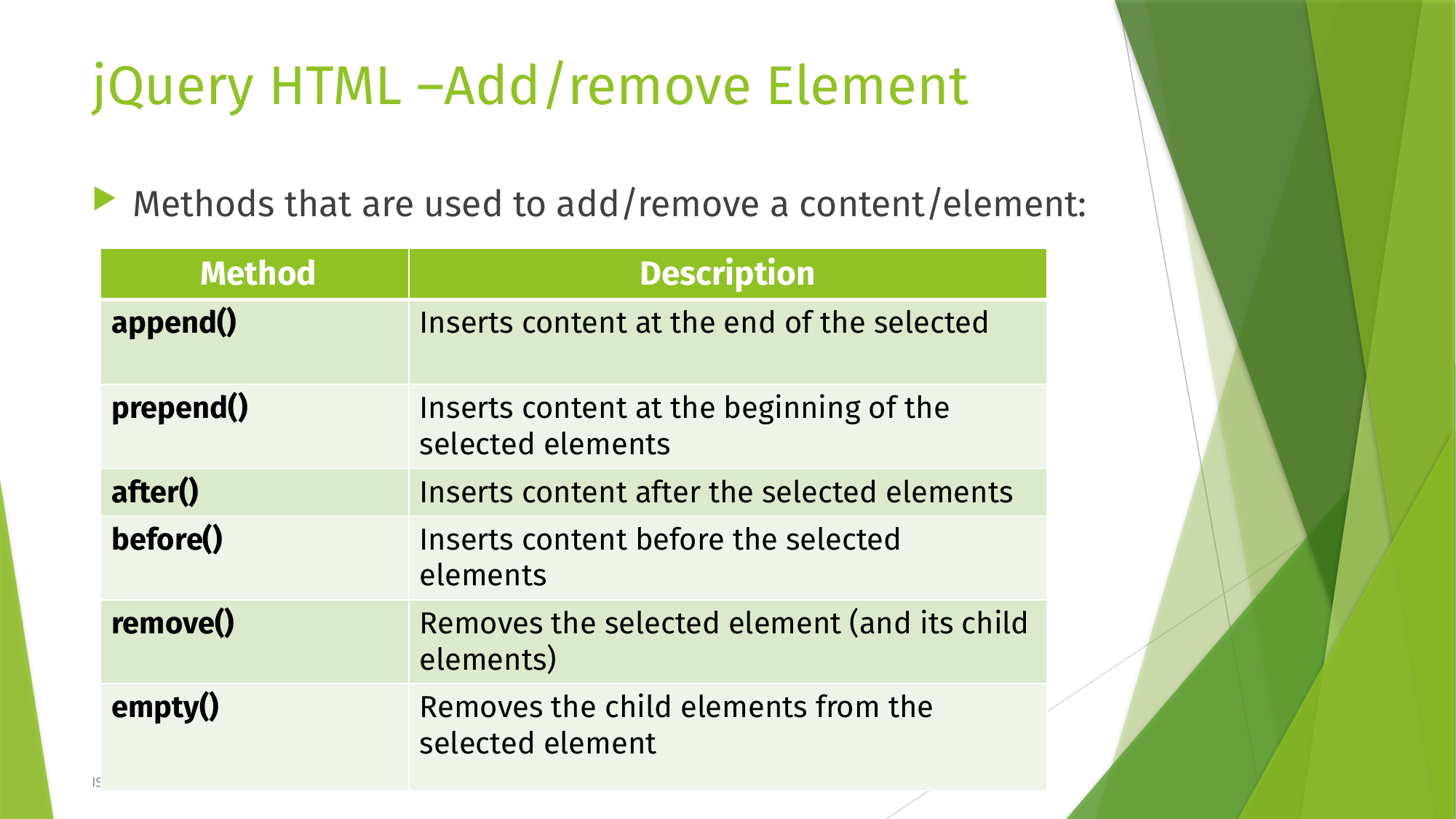

# jQuery HTML –Add/remove Element
Methods that are used to add/remove a content/element:
| Method | Description |
| --- | --- |
| append() | Inserts content at the end of the selected |
| prepend() | Inserts content at the beginning of the selected elements |
| after() | Inserts content after the selected elements |
| before() | Inserts content before the selected elements |
| remove() | Removes the selected element (and its child elements) |
| empty() | Removes the child elements from the selected element |
13/09/2015
ISCG6420 IWD - jQuery